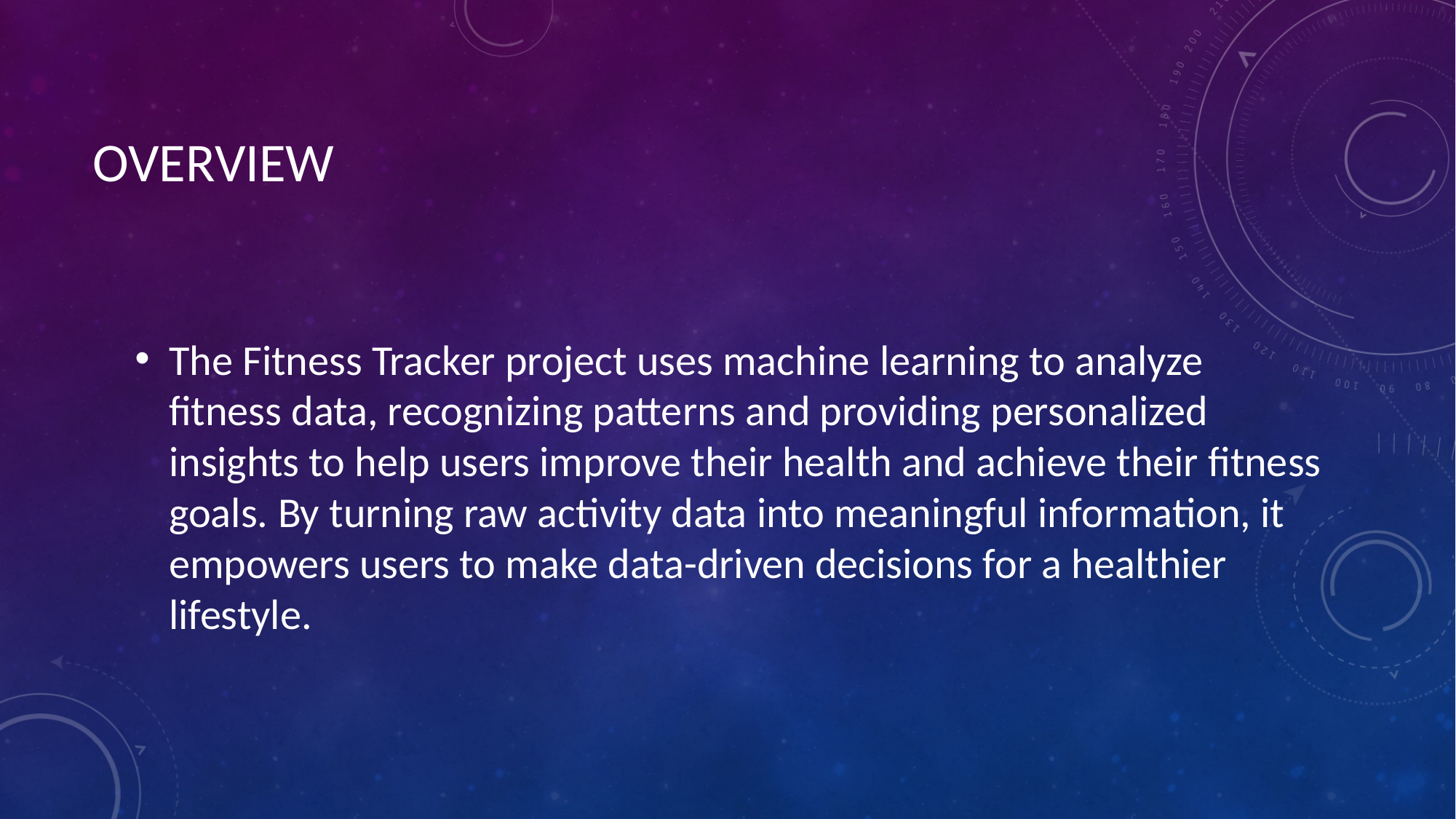

# OVERVIEW
The Fitness Tracker project uses machine learning to analyze fitness data, recognizing patterns and providing personalized insights to help users improve their health and achieve their fitness goals. By turning raw activity data into meaningful information, it empowers users to make data-driven decisions for a healthier lifestyle.